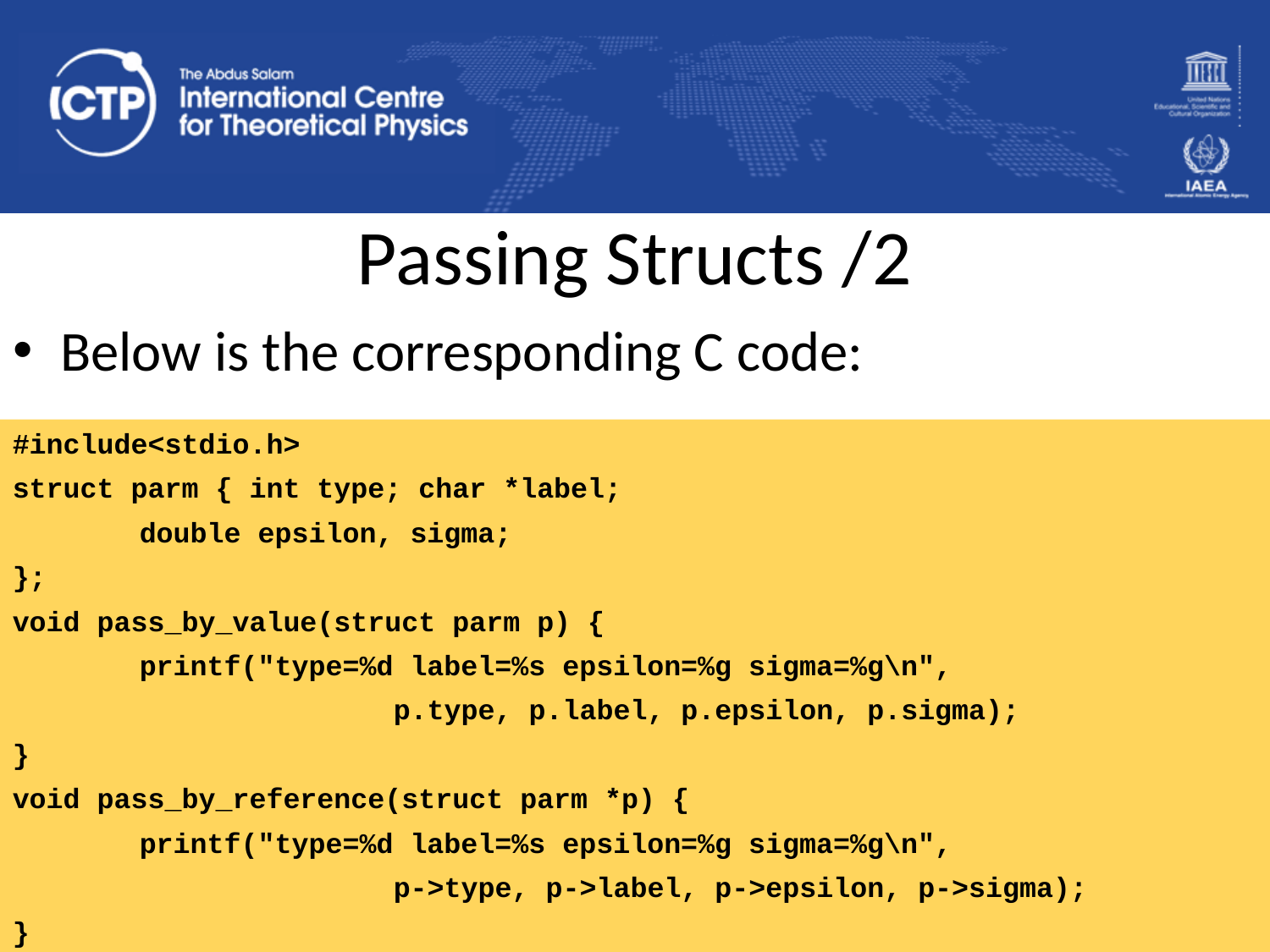

# Passing Structs /2
Below is the corresponding C code:
#include<stdio.h>
struct parm { int type; char *label;
	double epsilon, sigma;
};
void pass_by_value(struct parm p) {
	printf("type=%d label=%s epsilon=%g sigma=%g\n",
			p.type, p.label, p.epsilon, p.sigma);
}
void pass_by_reference(struct parm *p) {
	printf("type=%d label=%s epsilon=%g sigma=%g\n",
			p->type, p->label, p->epsilon, p->sigma);
}
Ivan Girotto - igirotto@ictp.it         Bergen, 22 June 2022
Compiling, Linking  & Mix Languages
33